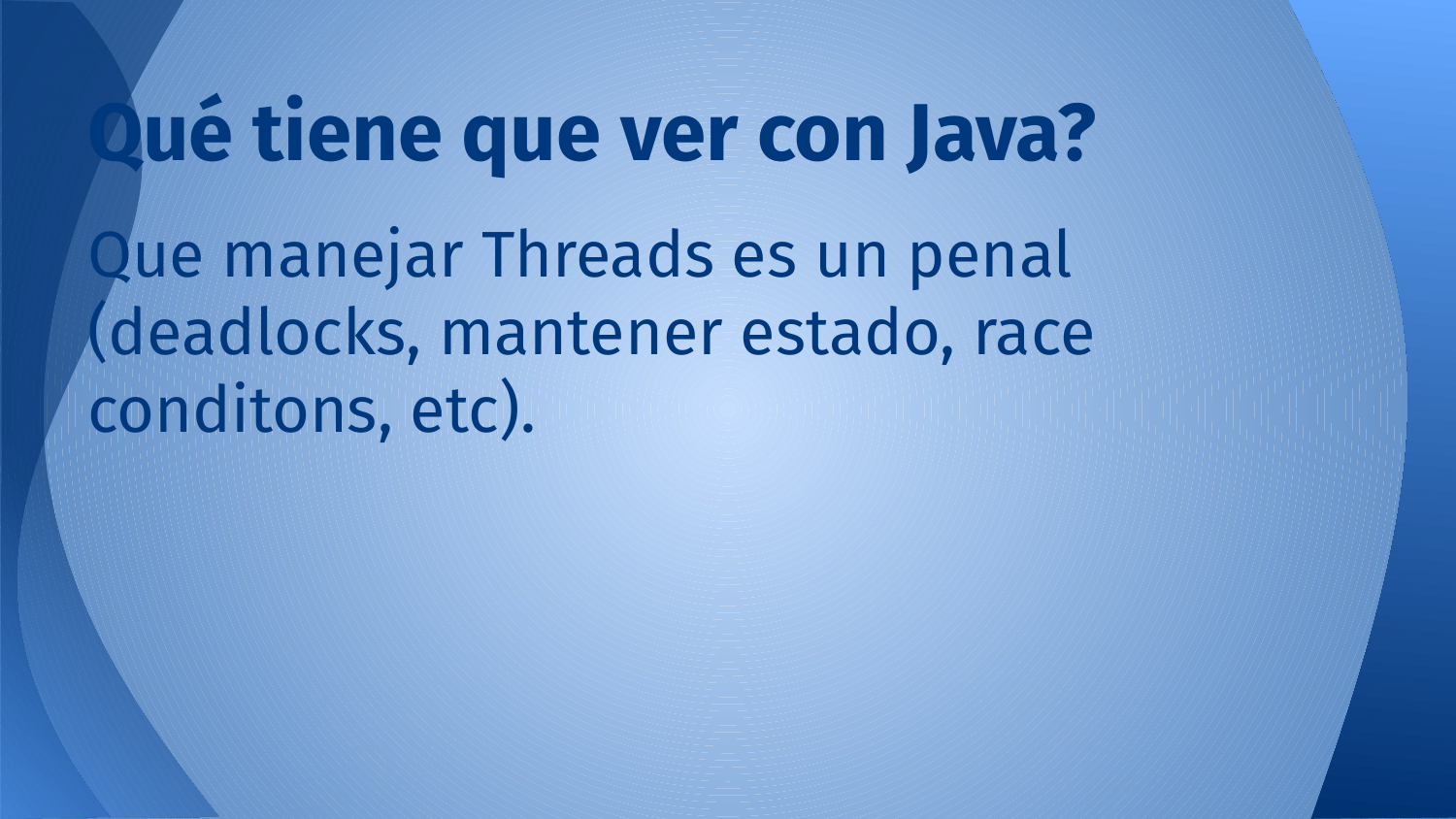

# Qué tiene que ver con Java?
Que manejar Threads es un penal (deadlocks, mantener estado, race conditons, etc).